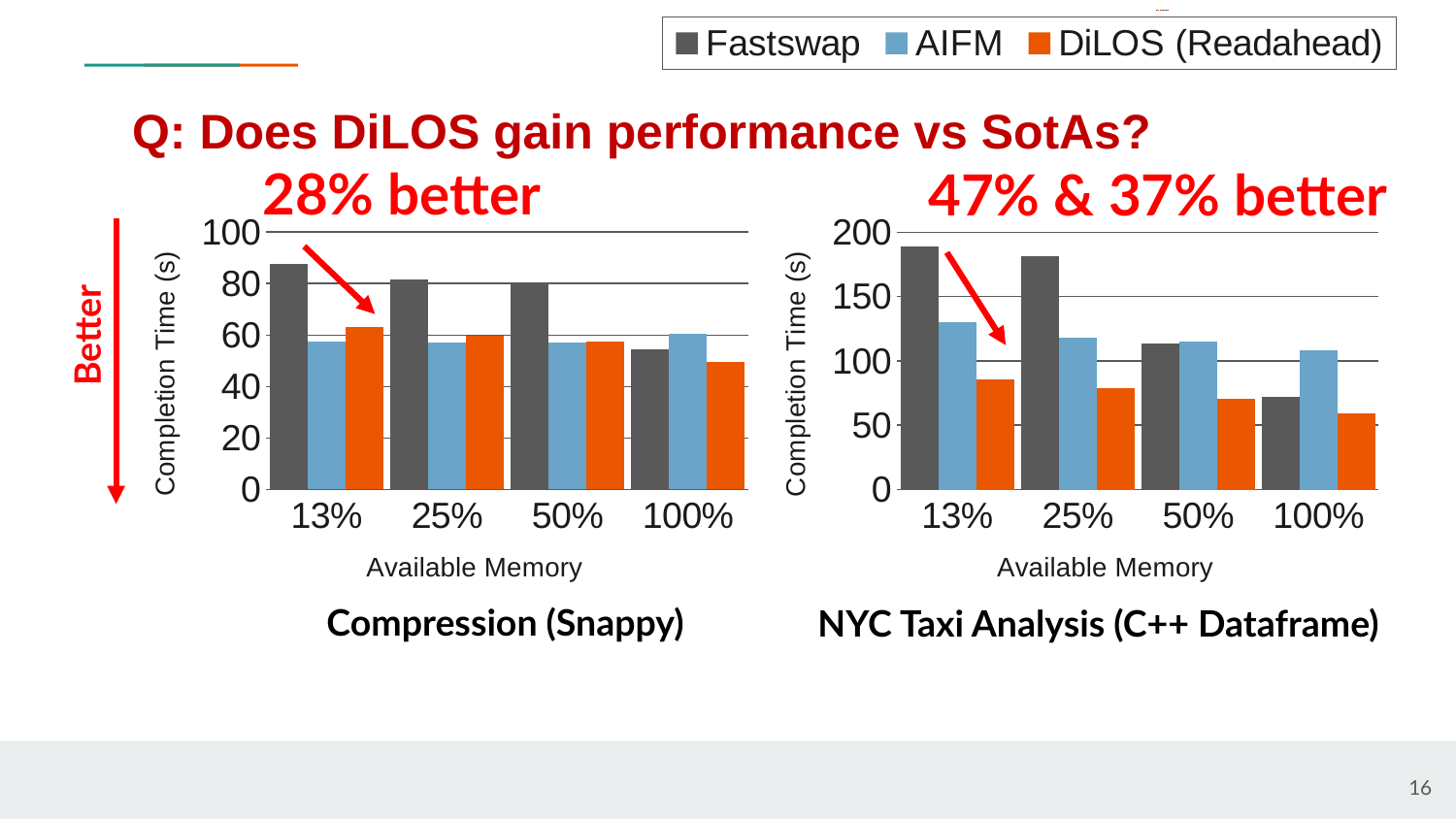

### Chart

| Category | Fastswap | AIFM | DiLOS (Readahead) |
|---|---|---|---|
| 0.125 | 87.7875524 | 57.510203 | 63.1830672 |
| 0.25 | 81.6558014 | 56.9365932 | 59.7821776 |
| 0.5 | 80.0031934 | 57.1839248 | 57.6167986 |
| 1 | 54.2811102 | 60.4517316 | 49.4095684 |
# Comparison with Kernel & User Systems
Q: Does DiLOS gain performance vs SotAs?
28% better
47% & 37% better

### Chart

| Category | Fastswap | AIFM | DiLOS |
|---|---|---|---|
| 0.125 | 87.7875524 | 57.510203 | 63.1830672 |
| 0.25 | 81.6558014 | 56.9365932 | 59.7821776 |
| 0.5 | 80.0031934 | 57.1839248 | 57.6167986 |
| 1 | 54.2811102 | 60.4517316 | 49.4095684 |
Better
Compression (Snappy)

### Chart

| Category | Fastswap | AIFM | DiLOS |
|---|---|---|---|
| 0.125 | 189.3880486 | 130.1743878 | 85.823558 |
| 0.25 | 181.1434574 | 117.9816445 | 78.7980906 |
| 0.5 | 113.4762234 | 114.8769794 | 70.9151436 |
| 1 | 71.9072618 | 108.1121326 | 59.0171524 |
NYC Taxi Analysis (C++ Dataframe)
16